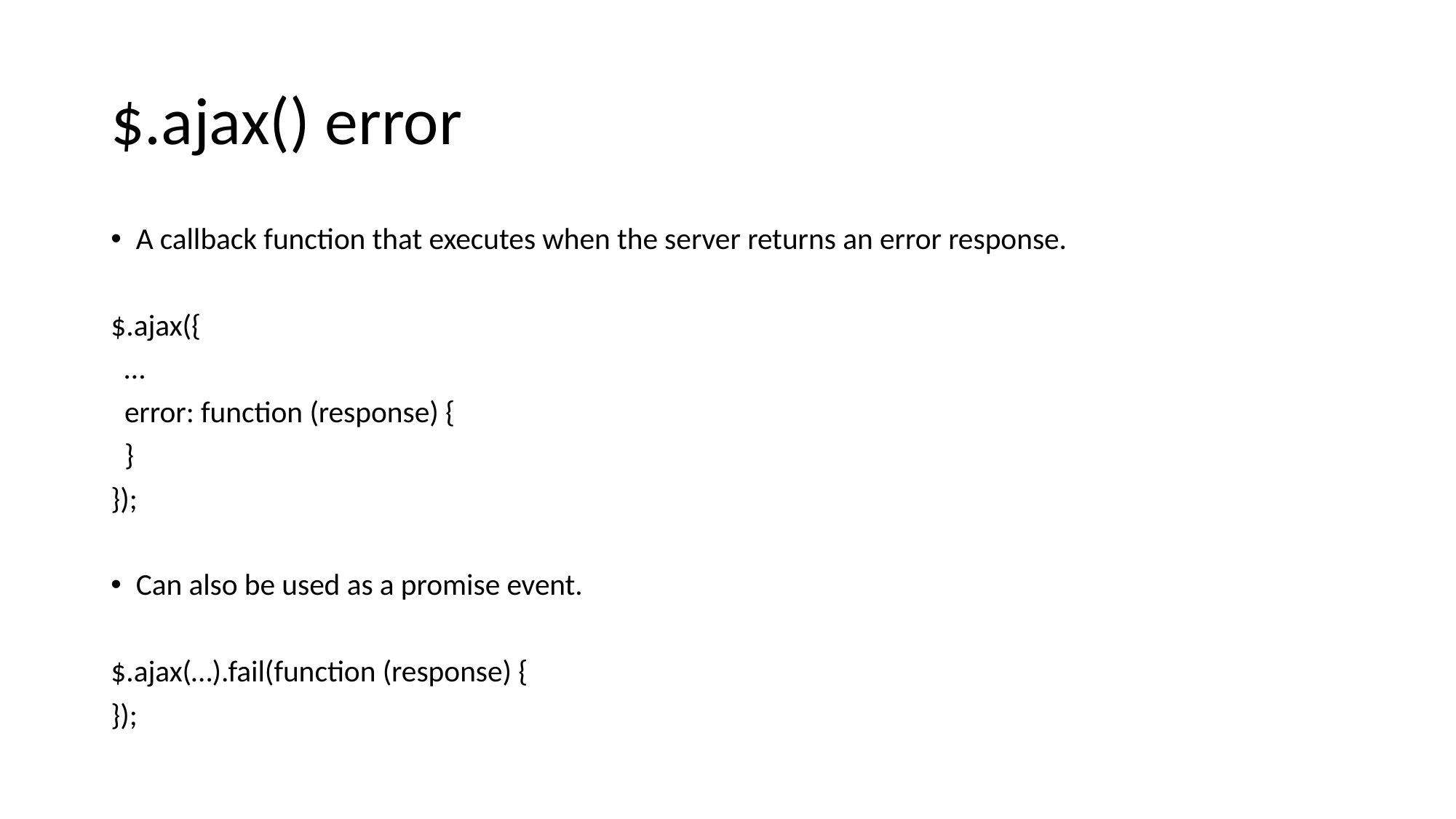

# $.ajax() error
A callback function that executes when the server returns an error response.

$.ajax({
  …
  error: function (response) {
  }
});

Can also be used as a promise event.

$.ajax(…).fail(function (response) {
});